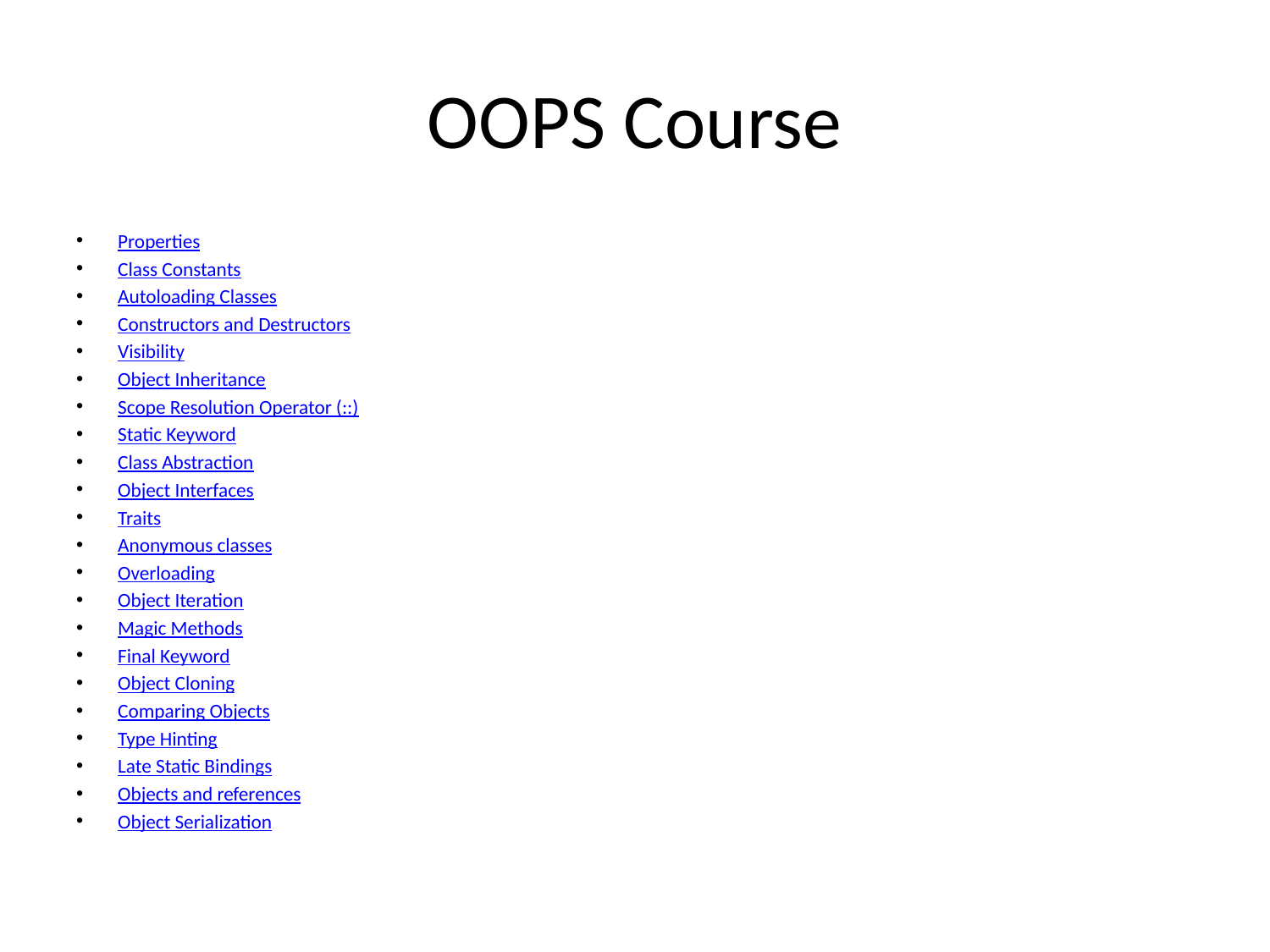

# OOPS Course
Properties
Class Constants
Autoloading Classes
Constructors and Destructors
Visibility
Object Inheritance
Scope Resolution Operator (::)
Static Keyword
Class Abstraction
Object Interfaces
Traits
Anonymous classes
Overloading
Object Iteration
Magic Methods
Final Keyword
Object Cloning
Comparing Objects
Type Hinting
Late Static Bindings
Objects and references
Object Serialization